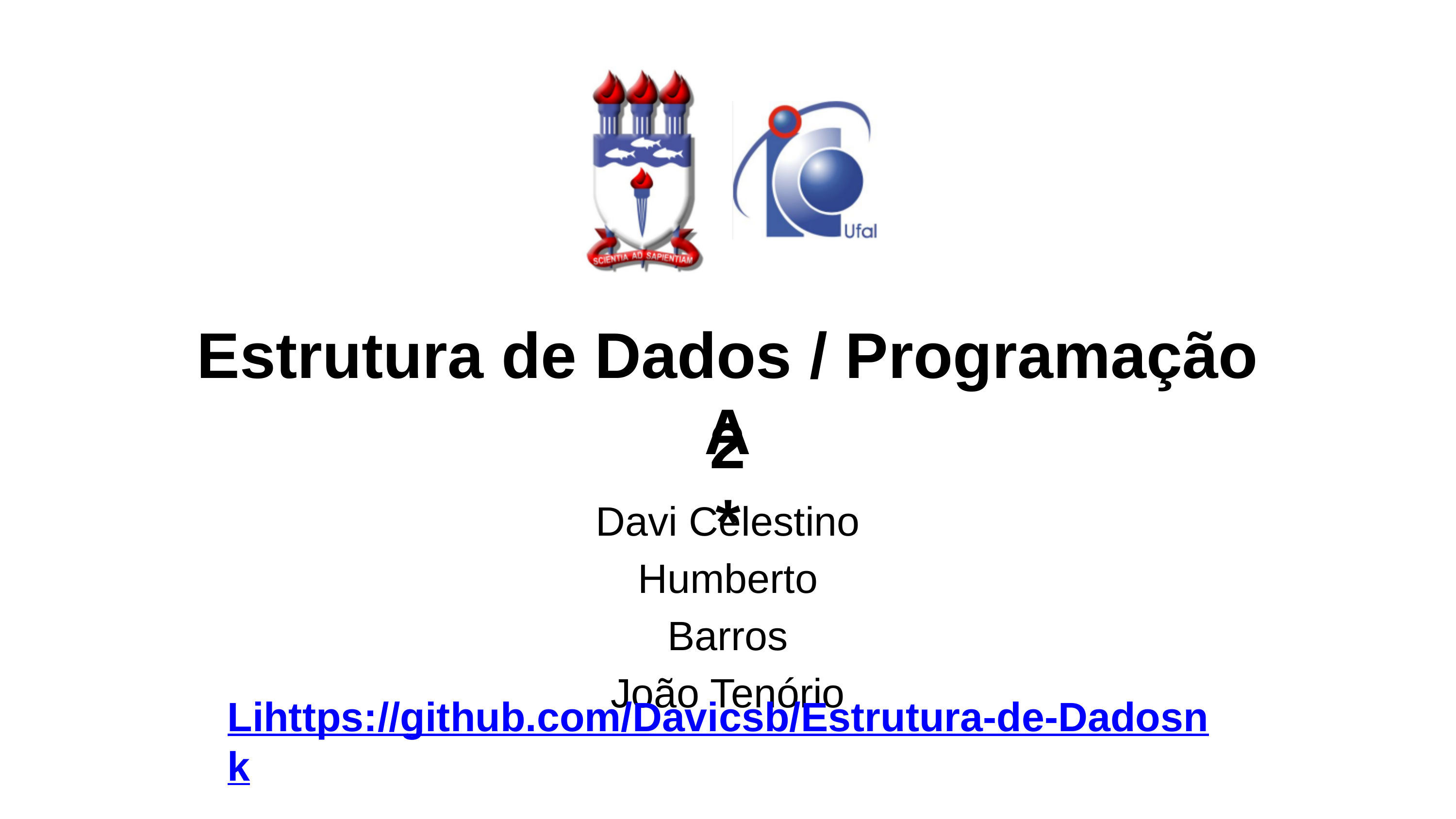

Estrutura de Dados / Programação 2
A*
Davi Celestino
Humberto Barros
João Tenório
Lihttps://github.com/Davicsb/Estrutura-de-Dadosnk